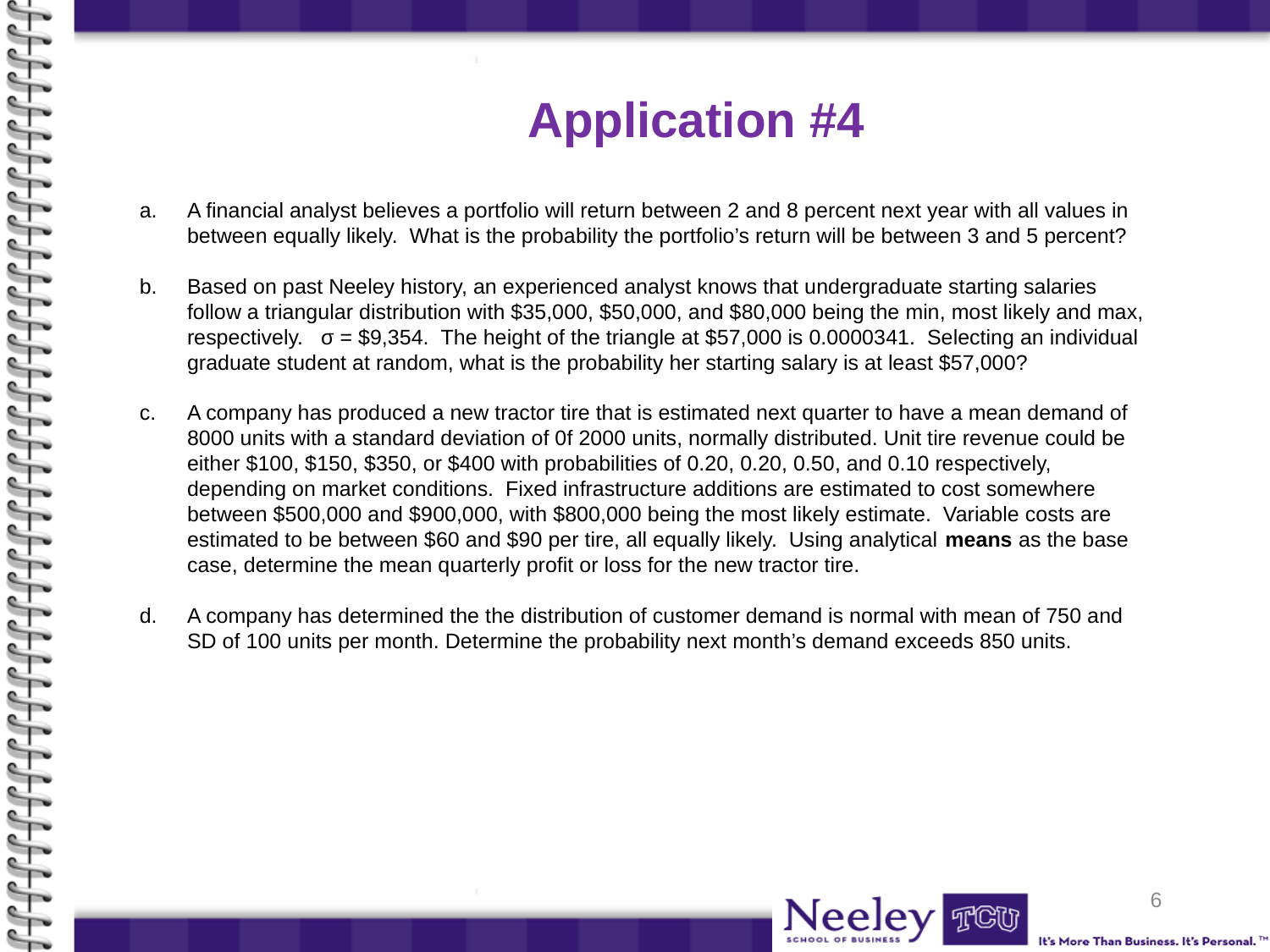

# Application #4
A financial analyst believes a portfolio will return between 2 and 8 percent next year with all values in between equally likely.  What is the probability the portfolio’s return will be between 3 and 5 percent?

Based on past Neeley history, an experienced analyst knows that undergraduate starting salaries follow a triangular distribution with $35,000, $50,000, and $80,000 being the min, most likely and max, respectively.   σ = $9,354.  The height of the triangle at $57,000 is 0.0000341.  Selecting an individual graduate student at random, what is the probability her starting salary is at least $57,000?

A company has produced a new tractor tire that is estimated next quarter to have a mean demand of 8000 units with a standard deviation of 0f 2000 units, normally distributed. Unit tire revenue could be either $100, $150, $350, or $400 with probabilities of 0.20, 0.20, 0.50, and 0.10 respectively, depending on market conditions.  Fixed infrastructure additions are estimated to cost somewhere between $500,000 and $900,000, with $800,000 being the most likely estimate.  Variable costs are estimated to be between $60 and $90 per tire, all equally likely.  Using analytical means as the base case, determine the mean quarterly profit or loss for the new tractor tire.

A company has determined the the distribution of customer demand is normal with mean of 750 and SD of 100 units per month. Determine the probability next month’s demand exceeds 850 units.